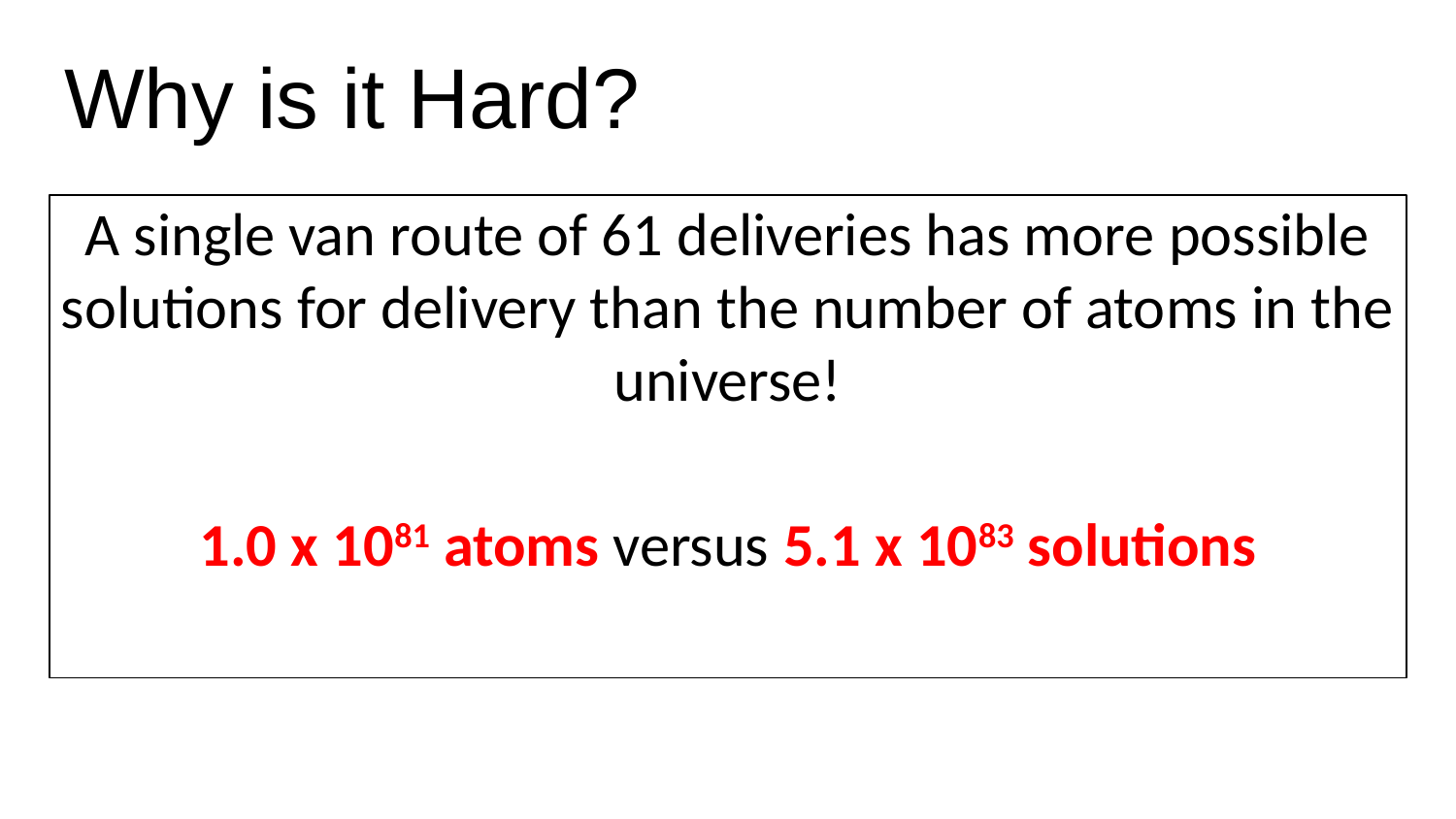

Why is it Hard?
A single van route of 61 deliveries has more possible solutions for delivery than the number of atoms in the universe!

1.0 x 1081 atoms versus 5.1 x 1083 solutions